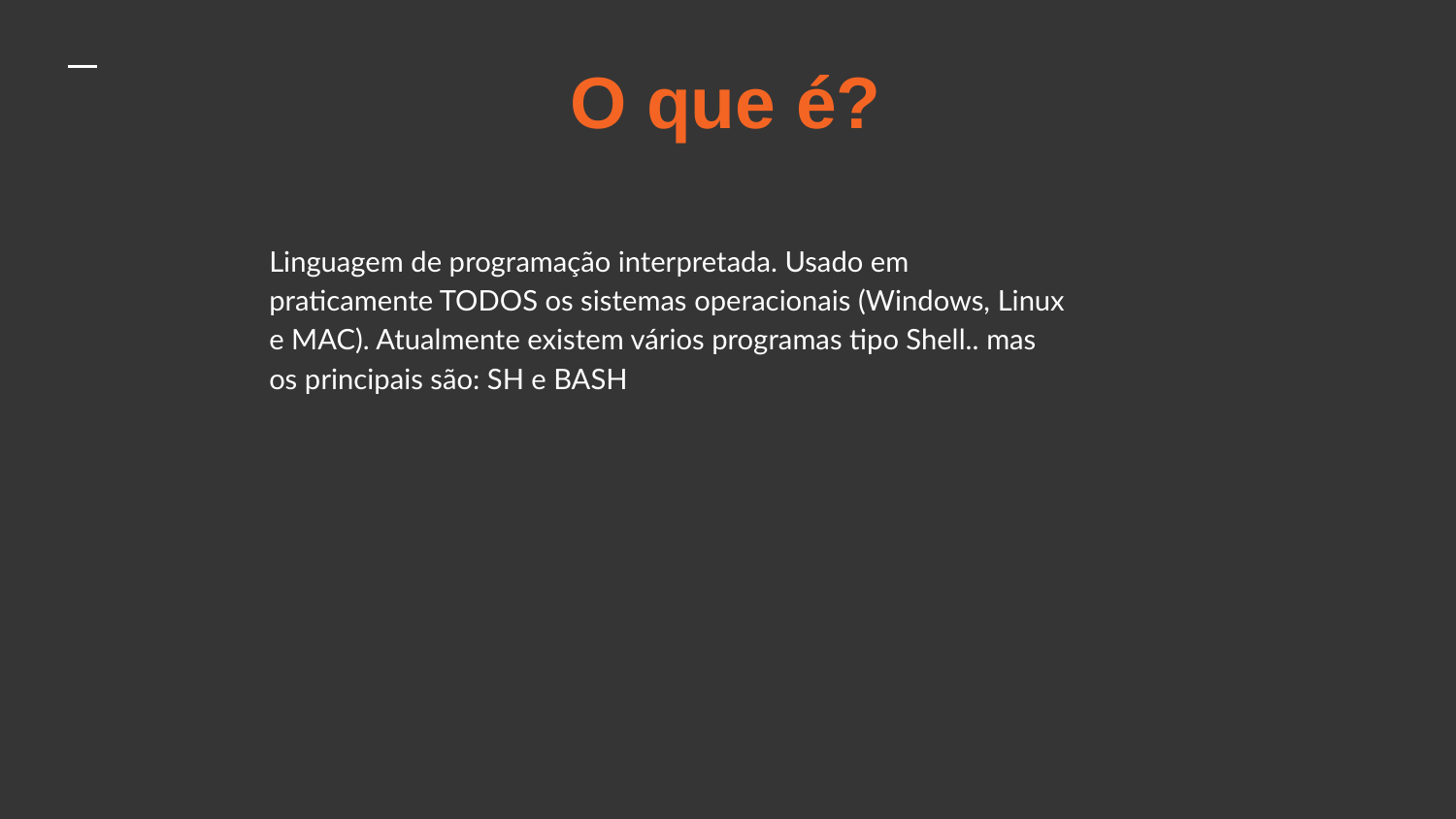

# O que é?

Linguagem de programação interpretada. Usado em praticamente TODOS os sistemas operacionais (Windows, Linux e MAC). Atualmente existem vários programas tipo Shell.. mas os principais são: SH e BASH